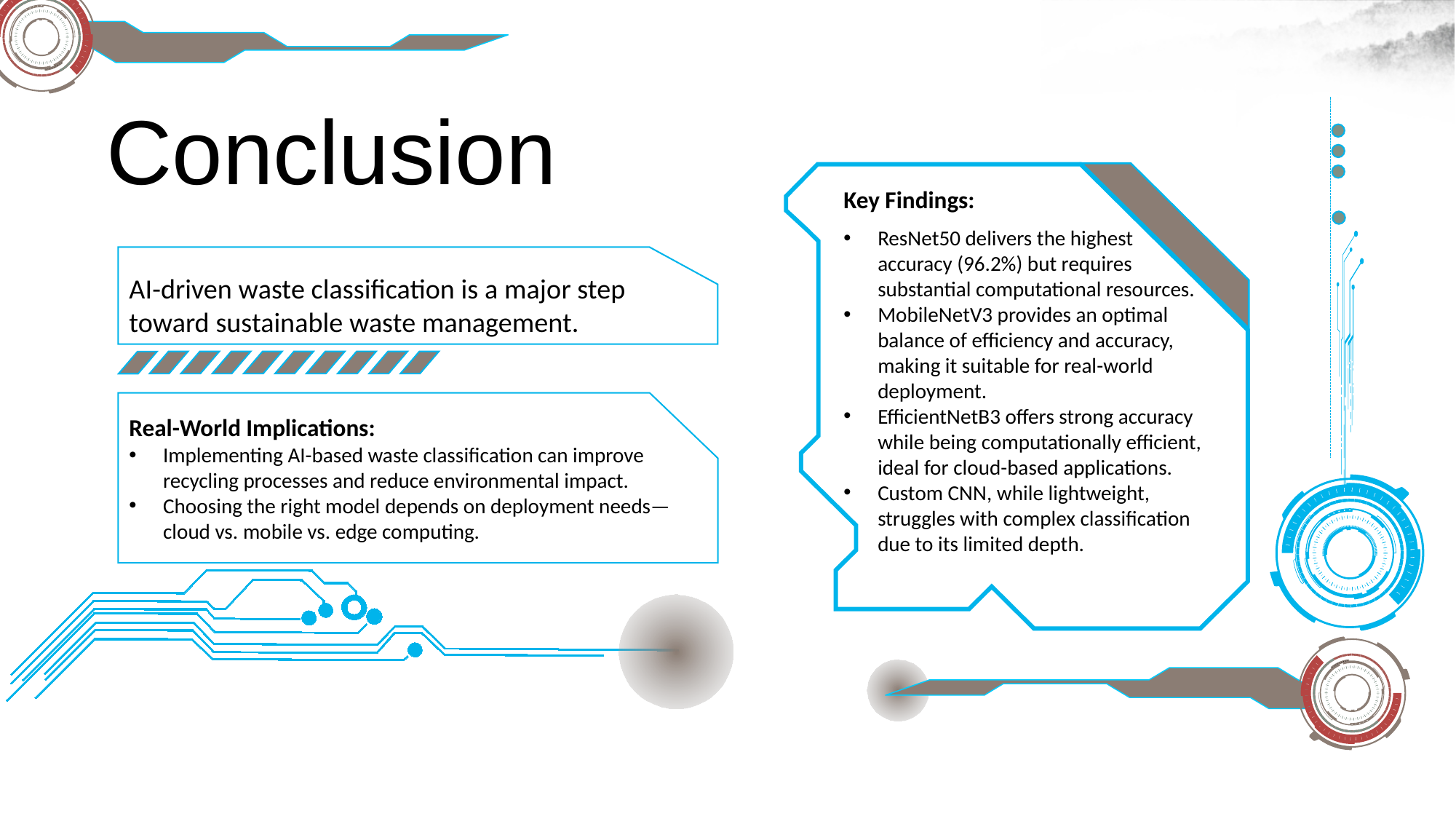

Conclusion

Key Findings:
ResNet50 delivers the highest accuracy (96.2%) but requires substantial computational resources.
MobileNetV3 provides an optimal balance of efficiency and accuracy, making it suitable for real-world deployment.
EfficientNetB3 offers strong accuracy while being computationally efficient, ideal for cloud-based applications.
Custom CNN, while lightweight, struggles with complex classification due to its limited depth.

AI-driven waste classification is a major step toward sustainable waste management.

Real-World Implications:
Implementing AI-based waste classification can improve recycling processes and reduce environmental impact.
Choosing the right model depends on deployment needs—cloud vs. mobile vs. edge computing.